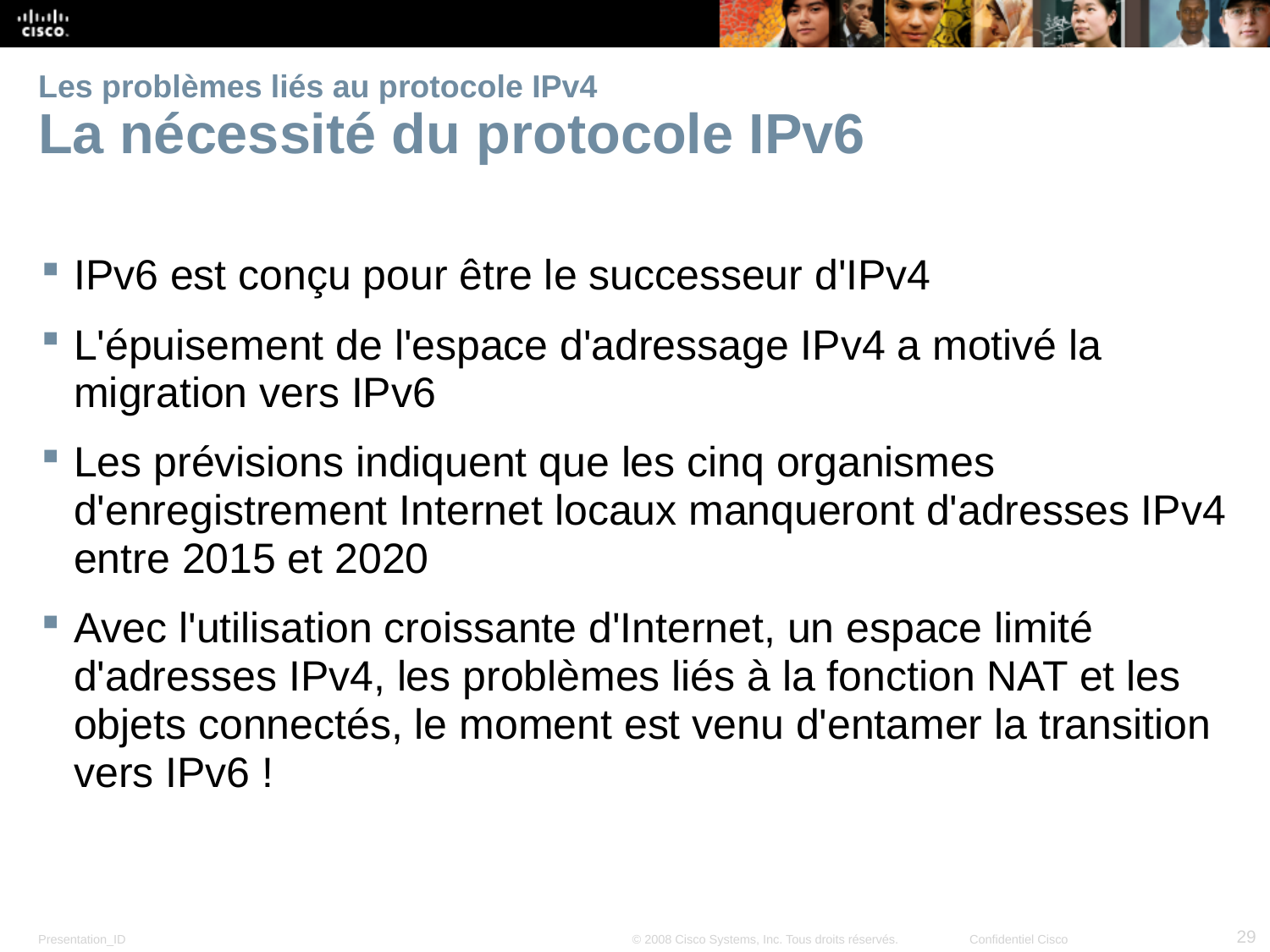

# Les problèmes liés au protocole IPv4 La nécessité du protocole IPv6
IPv6 est conçu pour être le successeur d'IPv4
L'épuisement de l'espace d'adressage IPv4 a motivé la migration vers IPv6
Les prévisions indiquent que les cinq organismes d'enregistrement Internet locaux manqueront d'adresses IPv4 entre 2015 et 2020
Avec l'utilisation croissante d'Internet, un espace limité d'adresses IPv4, les problèmes liés à la fonction NAT et les objets connectés, le moment est venu d'entamer la transition vers IPv6 !